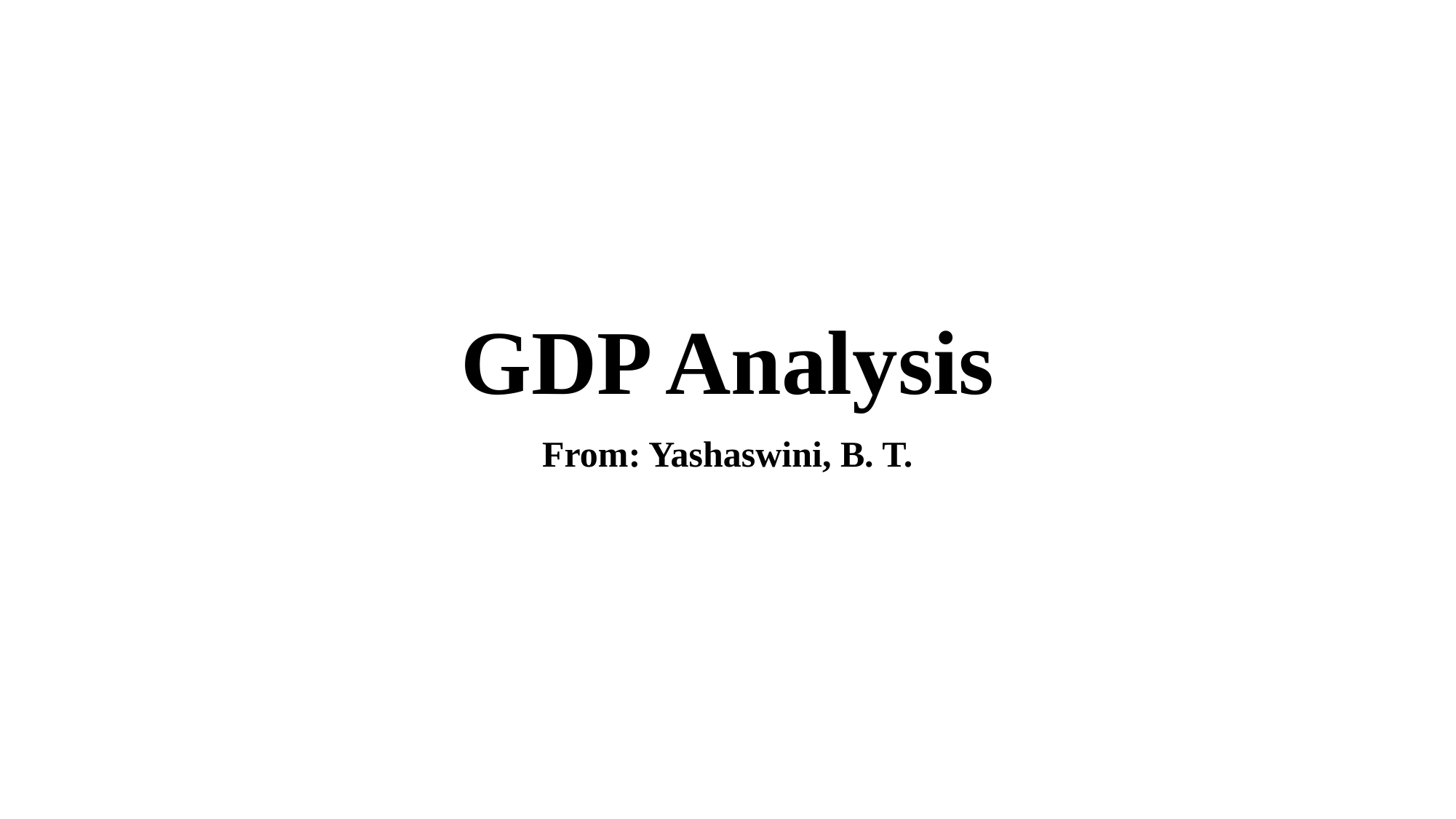

# GDP Analysis
From: Yashaswini, B. T.